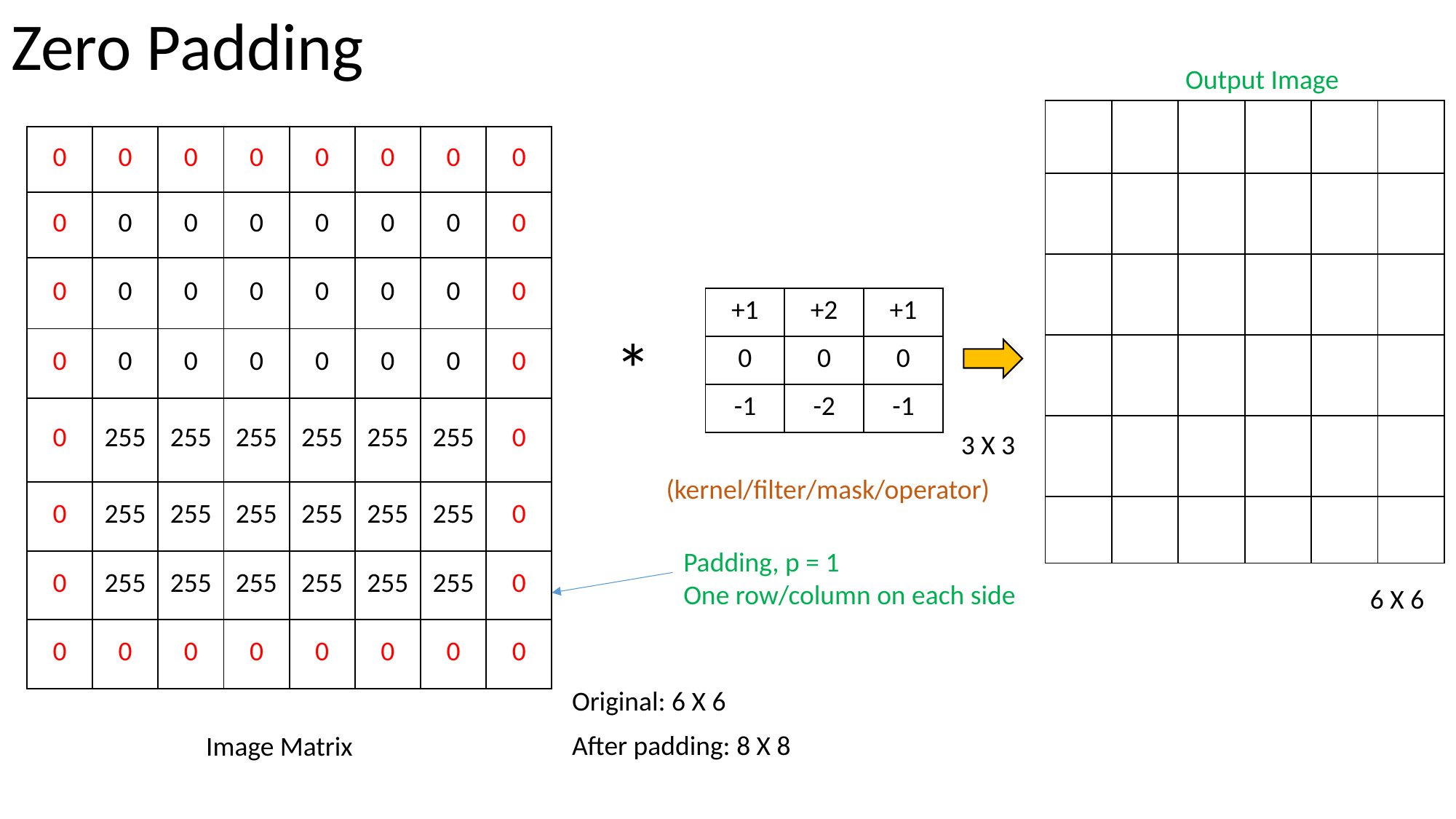

# Zero Padding
Output Image
|  |  |  |  |  |  |
| --- | --- | --- | --- | --- | --- |
|  |  |  |  |  |  |
|  |  |  |  |  |  |
|  |  |  |  |  |  |
|  |  |  |  |  |  |
|  |  |  |  |  |  |
| 0 | 0 | 0 | 0 | 0 | 0 | 0 | 0 |
| --- | --- | --- | --- | --- | --- | --- | --- |
| 0 | 0 | 0 | 0 | 0 | 0 | 0 | 0 |
| 0 | 0 | 0 | 0 | 0 | 0 | 0 | 0 |
| 0 | 0 | 0 | 0 | 0 | 0 | 0 | 0 |
| 0 | 255 | 255 | 255 | 255 | 255 | 255 | 0 |
| 0 | 255 | 255 | 255 | 255 | 255 | 255 | 0 |
| 0 | 255 | 255 | 255 | 255 | 255 | 255 | 0 |
| 0 | 0 | 0 | 0 | 0 | 0 | 0 | 0 |

| +1 | +2 | +1 |
| --- | --- | --- |
| 0 | 0 | 0 |
| -1 | -2 | -1 |
*

3 X 3
(kernel/filter/mask/operator)
Padding, p = 1
One row/column on each side
6 X 6
Original: 6 X 6
After padding: 8 X 8
Image Matrix